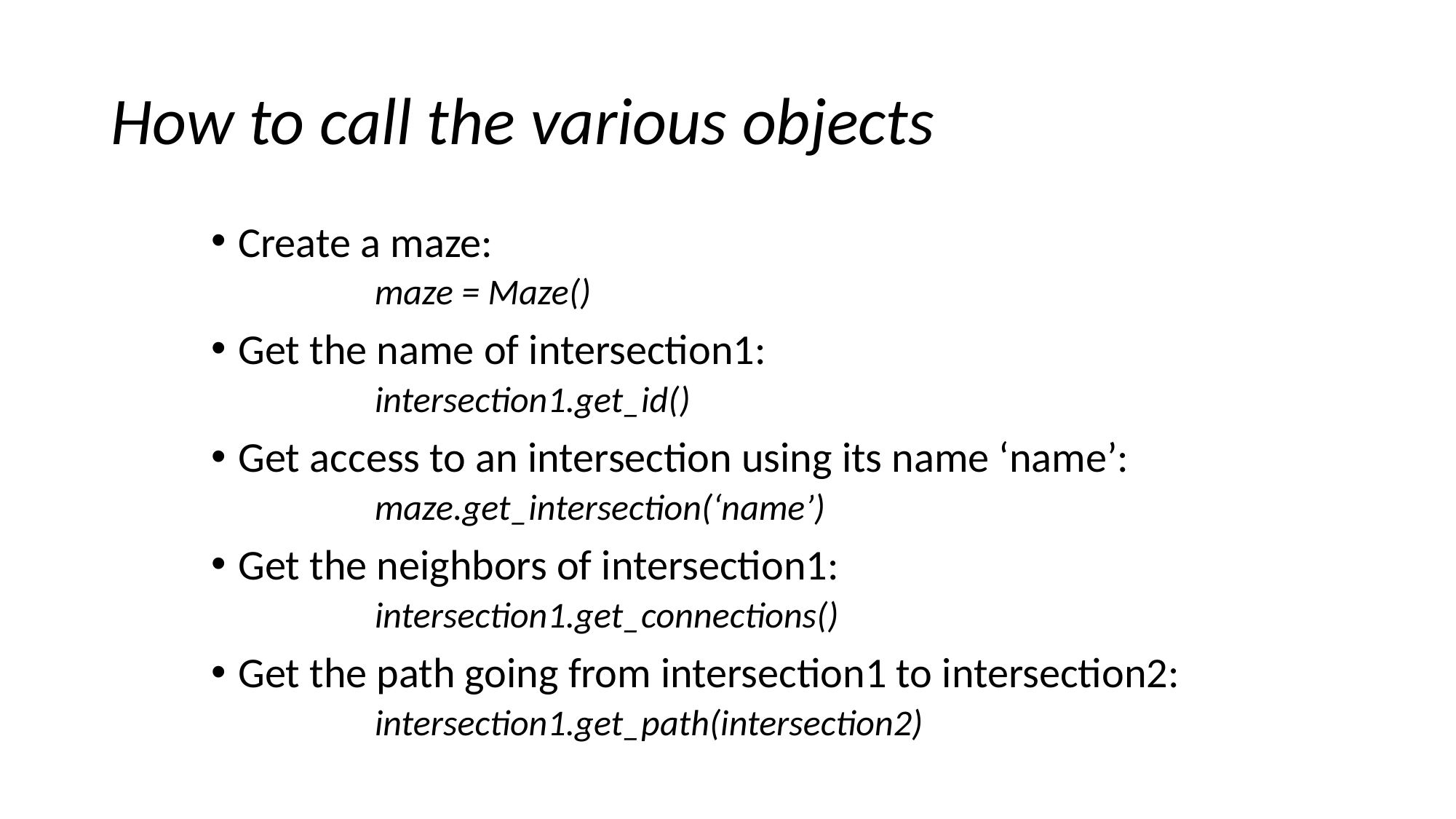

# How to call the various objects
Create a maze:
	maze = Maze()
Get the name of intersection1:
	intersection1.get_id()
Get access to an intersection using its name ‘name’:
	maze.get_intersection(‘name’)
Get the neighbors of intersection1:
	intersection1.get_connections()
Get the path going from intersection1 to intersection2:
	intersection1.get_path(intersection2)